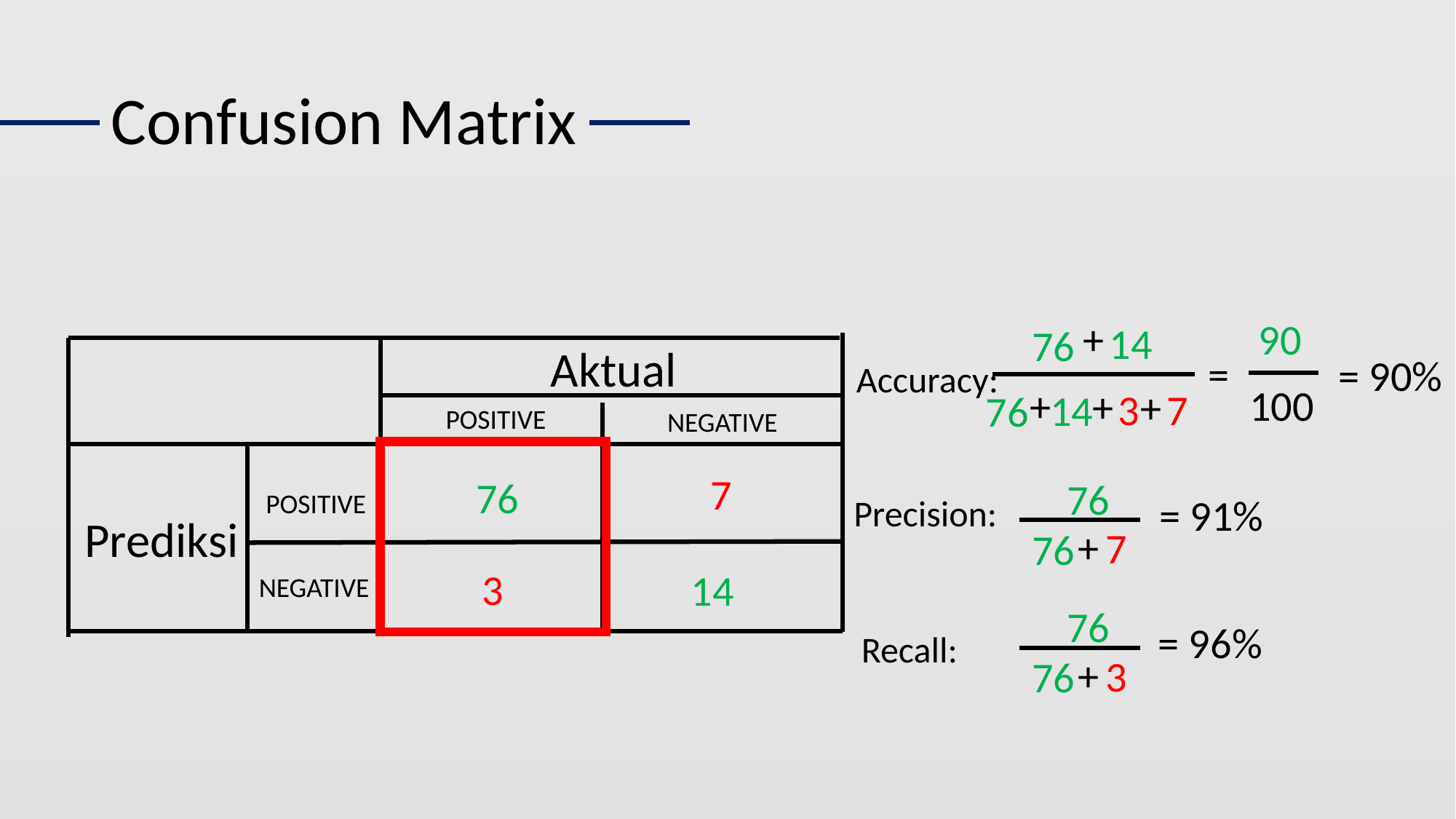

# Confusion Matrix
+
90
14
76
Aktual
=
= 90%
Accuracy:
100
+
+
+
3
7
14
76
POSITIVE
NEGATIVE

7
76
76
POSITIVE
= 91%
Precision:
Prediksi
+
7
76
3
14
NEGATIVE
76
= 96%
Recall:
+
3
76